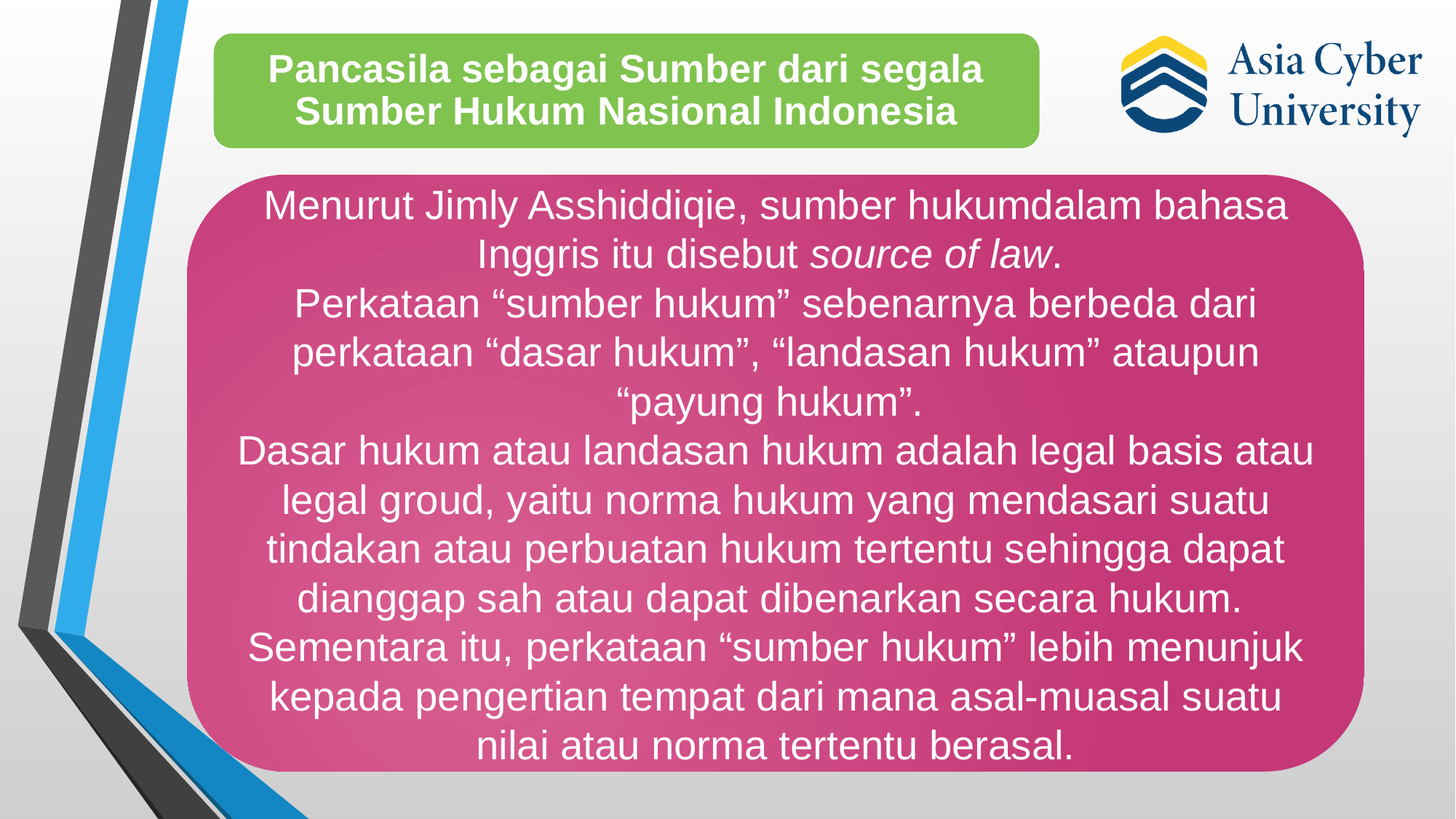

Pancasila sebagai Sumber dari segala Sumber Hukum Nasional Indonesia
Menurut Jimly Asshiddiqie, sumber hukumdalam bahasa Inggris itu disebut source of law.
Perkataan “sumber hukum” sebenarnya berbeda dari perkataan “dasar hukum”, “landasan hukum” ataupun “payung hukum”.
Dasar hukum atau landasan hukum adalah legal basis atau legal groud, yaitu norma hukum yang mendasari suatu tindakan atau perbuatan hukum tertentu sehingga dapat dianggap sah atau dapat dibenarkan secara hukum.
Sementara itu, perkataan “sumber hukum” lebih menunjuk kepada pengertian tempat dari mana asal-muasal suatu nilai atau norma tertentu berasal.